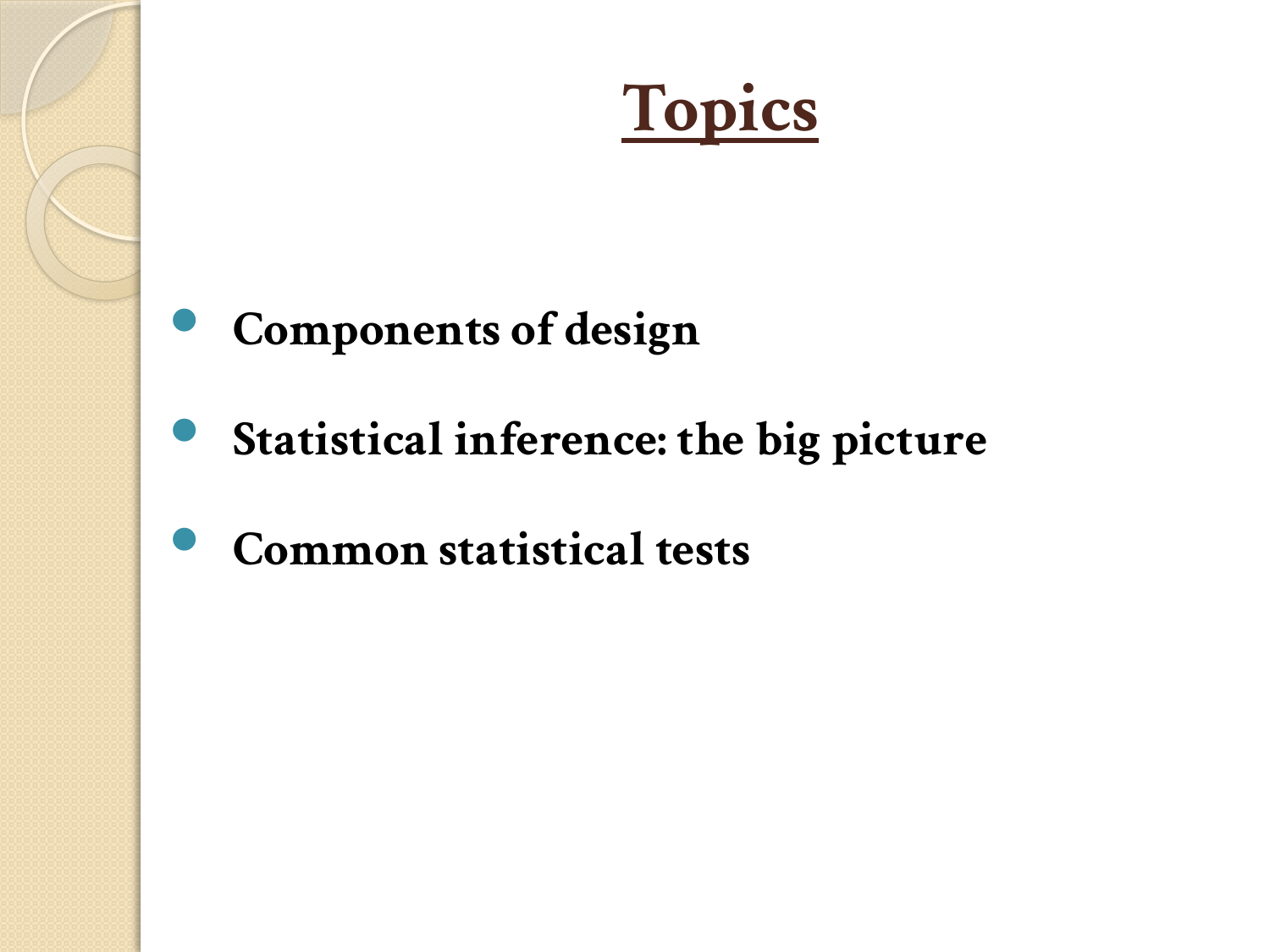

# Topics

Components of design

Statistical inference: the big picture

Common statistical tests